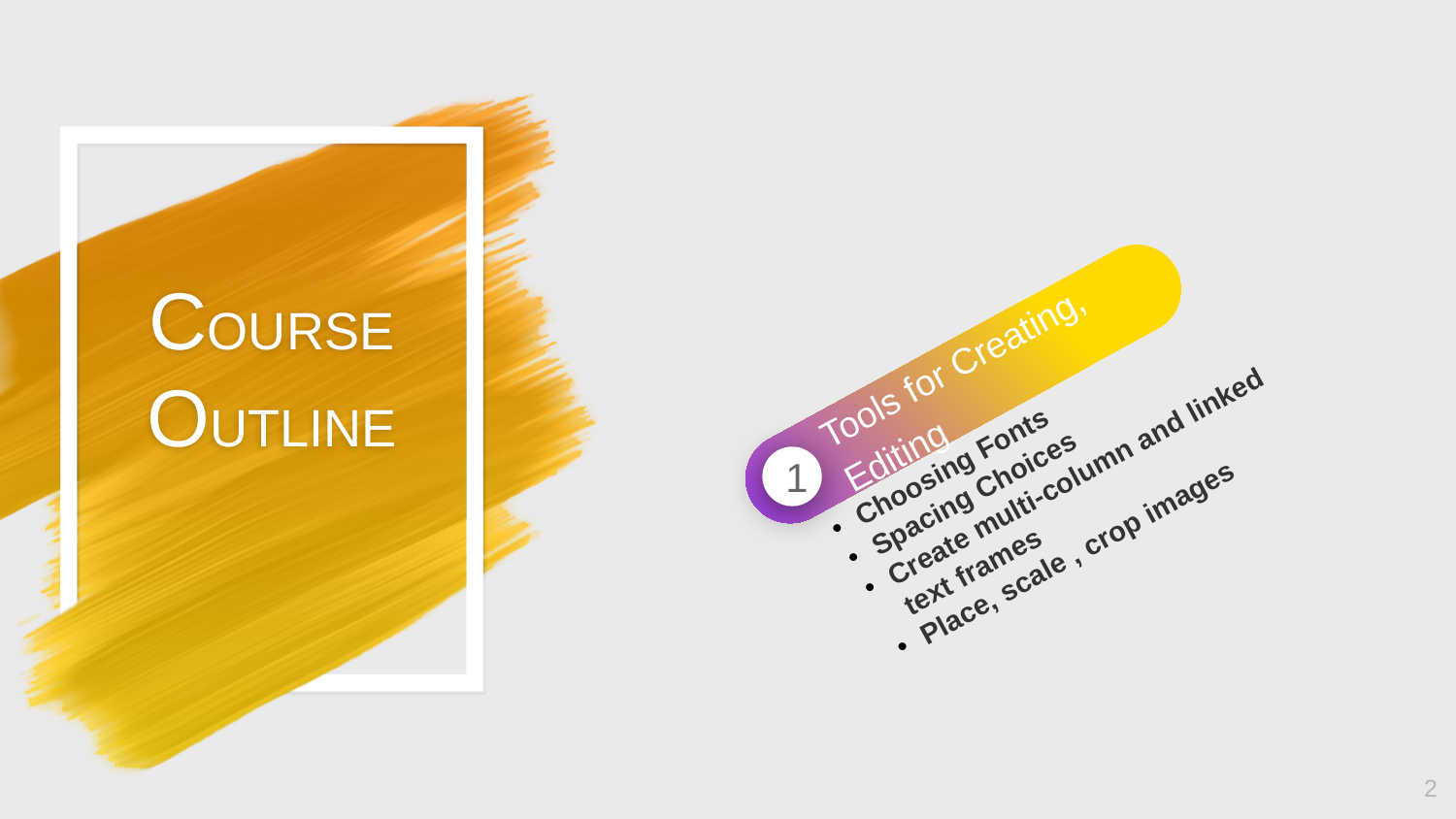

# COURSE OUTLINE

Choosing Fonts
Spacing Choices
Create multi-column and linked text frames
Place, scale , crop images
Tools for Creating, Editing
1
2